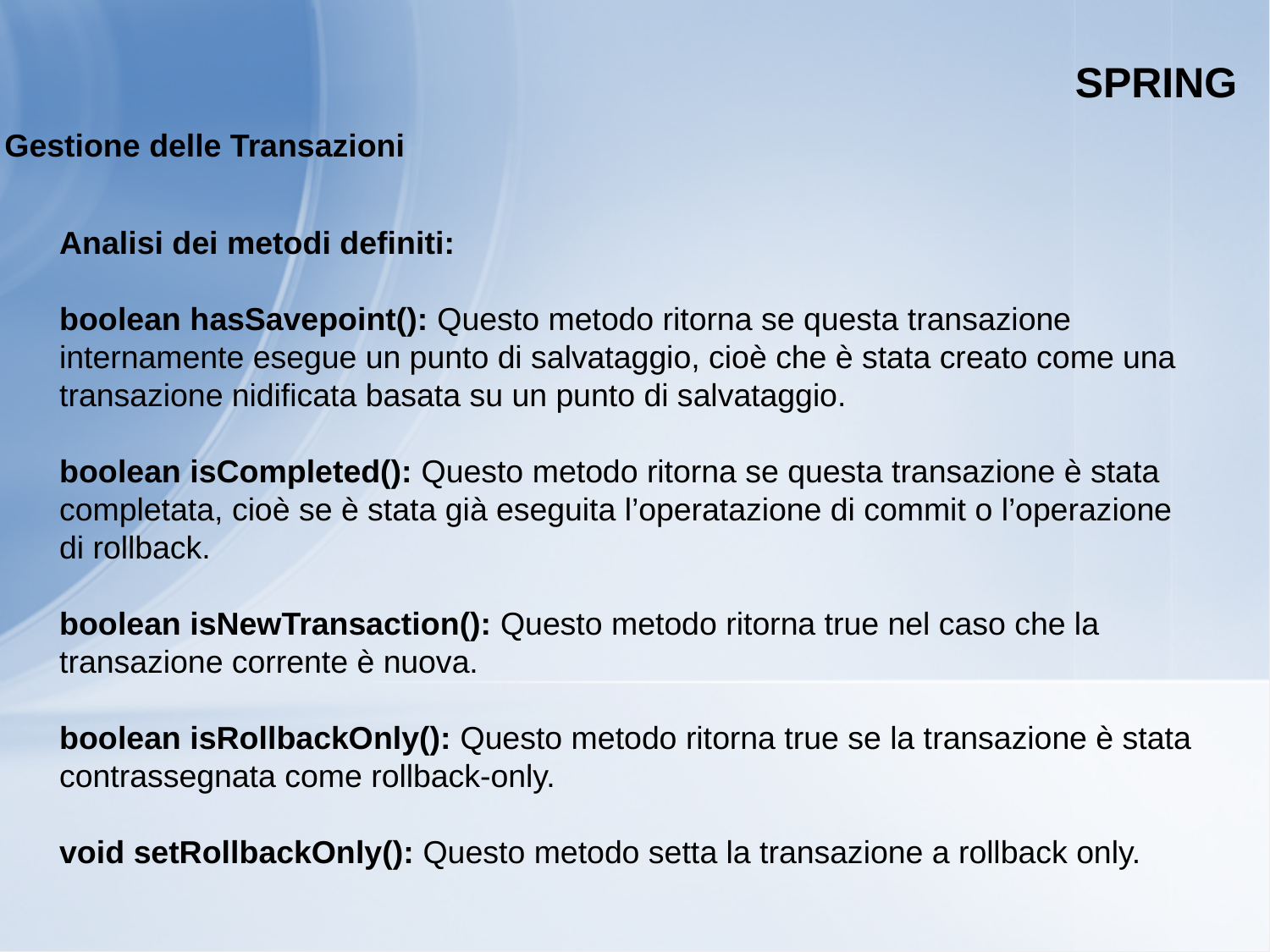

SPRING
Gestione delle Transazioni
Analisi dei metodi definiti:

boolean hasSavepoint(): Questo metodo ritorna se questa transazione internamente esegue un punto di salvataggio, cioè che è stata creato come una transazione nidificata basata su un punto di salvataggio.

boolean isCompleted(): Questo metodo ritorna se questa transazione è stata completata, cioè se è stata già eseguita l’operatazione di commit o l’operazione di rollback.

boolean isNewTransaction(): Questo metodo ritorna true nel caso che la transazione corrente è nuova.

boolean isRollbackOnly(): Questo metodo ritorna true se la transazione è stata contrassegnata come rollback-only.

void setRollbackOnly(): Questo metodo setta la transazione a rollback only.